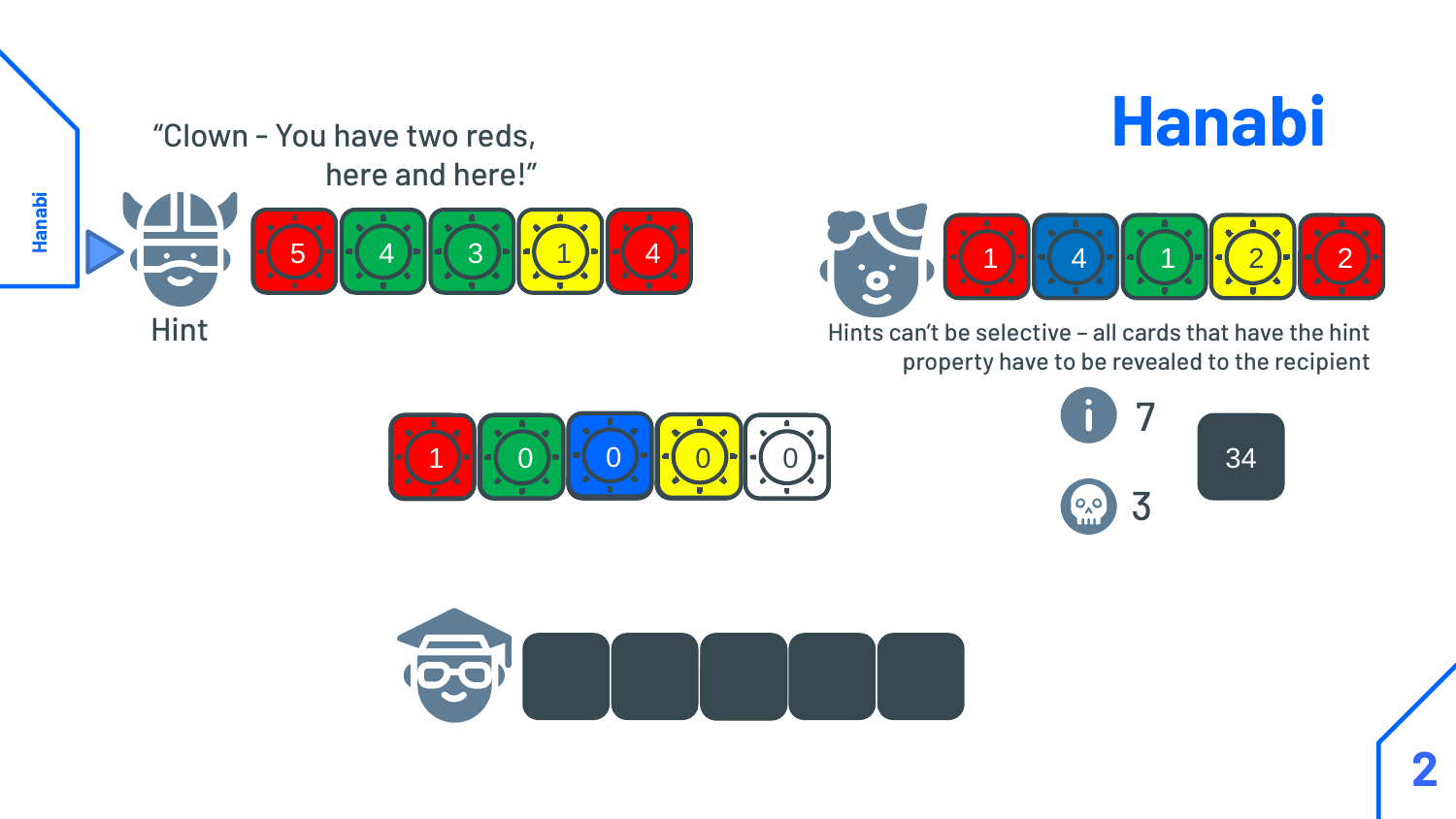

# Hanabi
 Hanabi
“Clown - You have two reds, here and here!”

5

4

3

1

4

1

4

1

2

2

Hint
Hints can’t be selective – all cards that have the hint property have to be revealed to the recipient
7

0

0

0

1

0

34

1
3

1

2

2